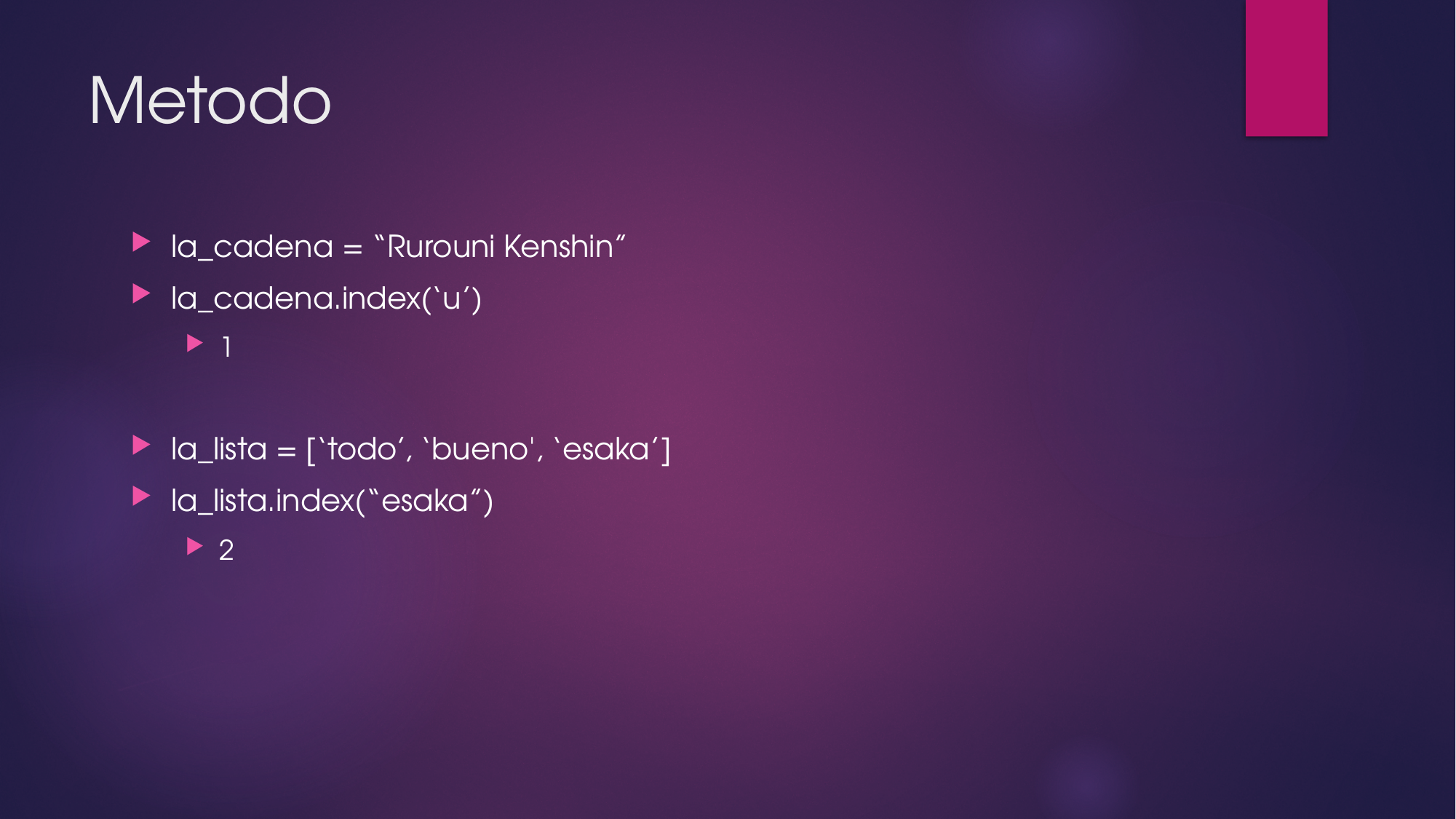

# Metodo
la_cadena = “Rurouni Kenshin”
la_cadena.index(‘u’)
1

la_lista = [‘todo’, ‘bueno', ‘esaka’]
la_lista.index(“esaka”)
2